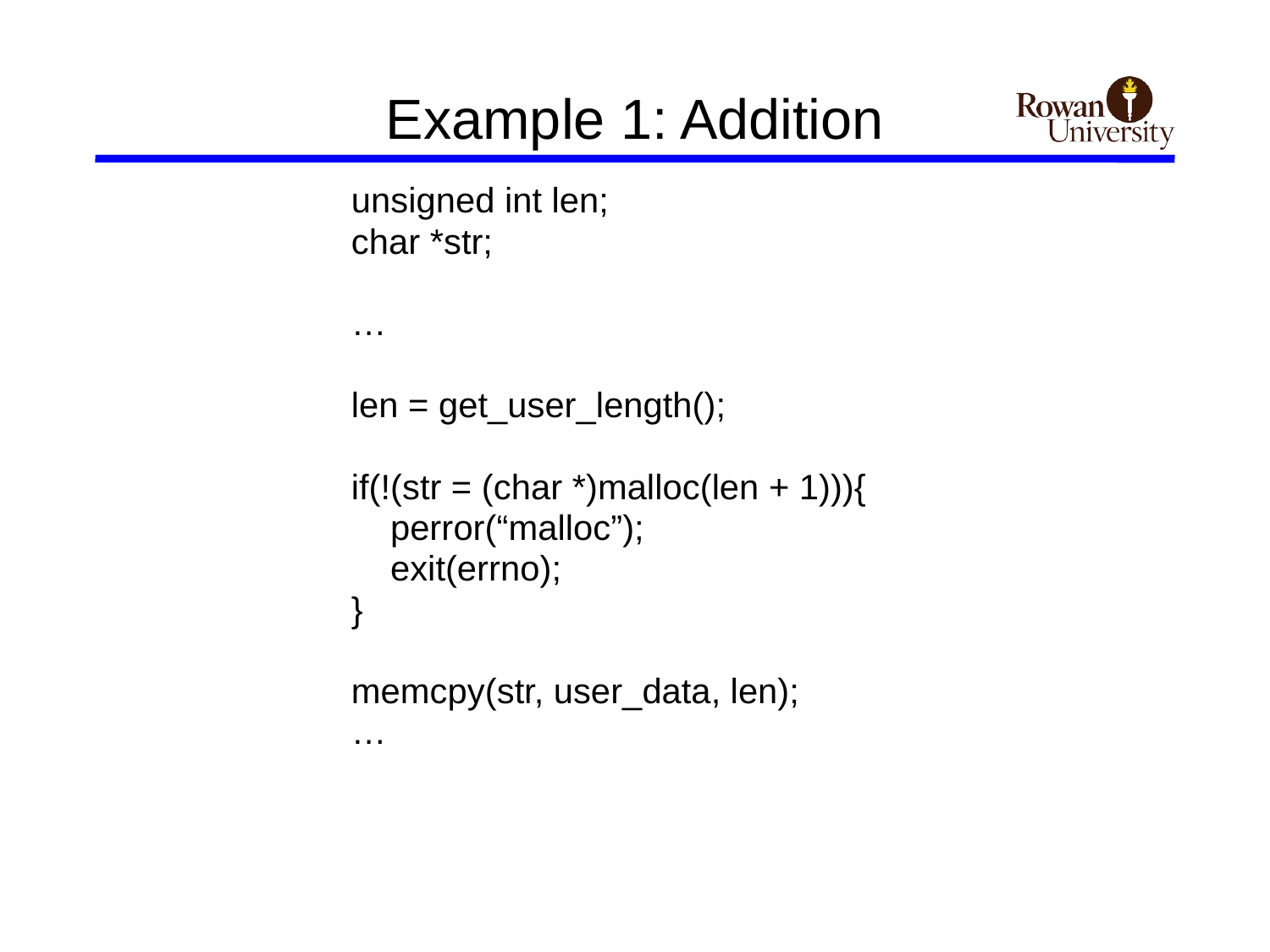

# Example 1: Addition
unsigned int len;
char *str;

…

len = get_user_length();

if(!(str = (char *)malloc(len + 1))){
    perror(“malloc”);
    exit(errno);
}

memcpy(str, user_data, len);
…